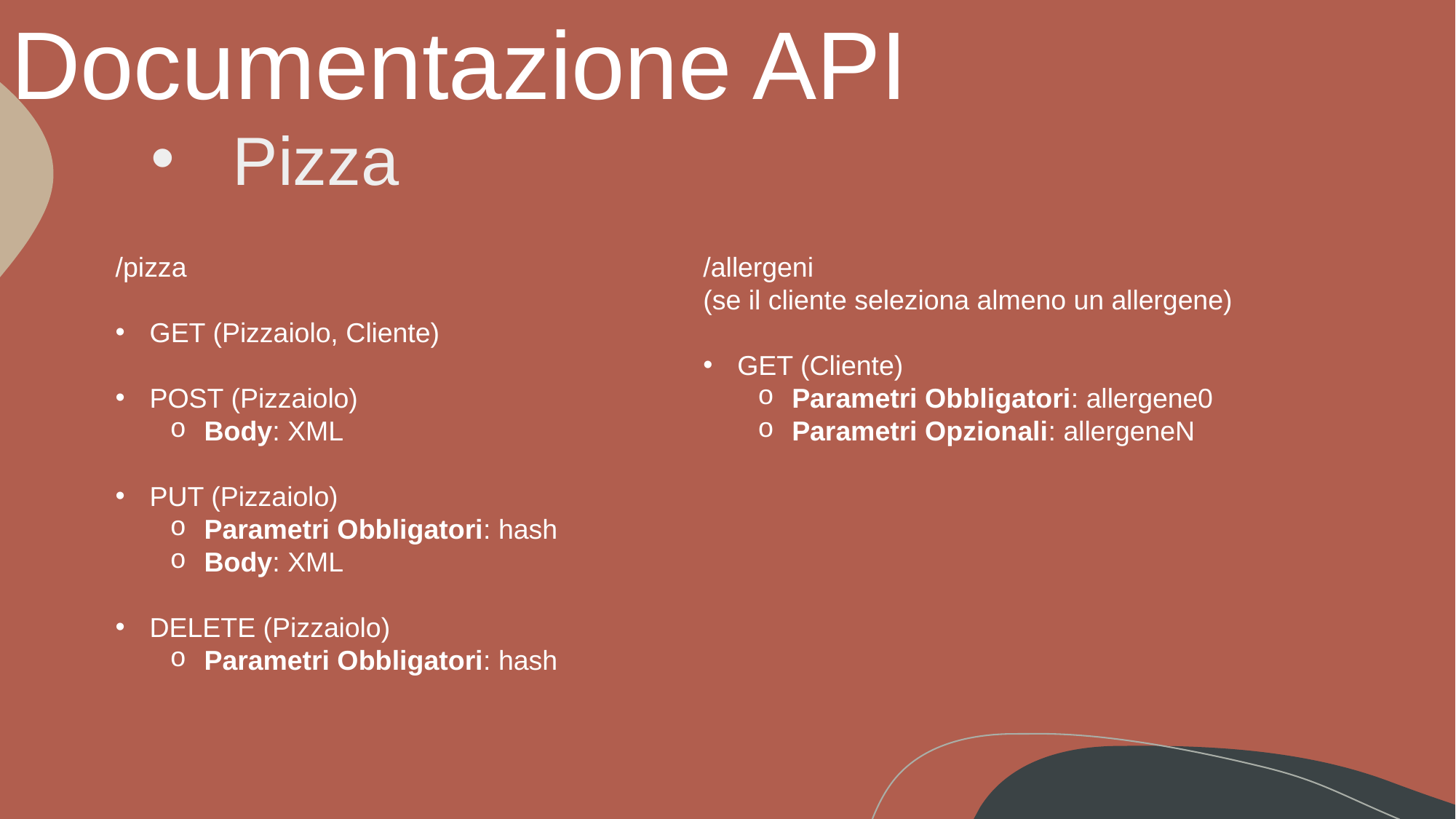

# Documentazione API
Pizza
/allergeni
(se il cliente seleziona almeno un allergene)

GET (Cliente)
Parametri Obbligatori: allergene0
Parametri Opzionali: allergeneN

/pizza

GET (Pizzaiolo, Cliente)

POST (Pizzaiolo)
Body: XML

PUT (Pizzaiolo)
Parametri Obbligatori: hash
Body: XML

DELETE (Pizzaiolo)
Parametri Obbligatori: hash